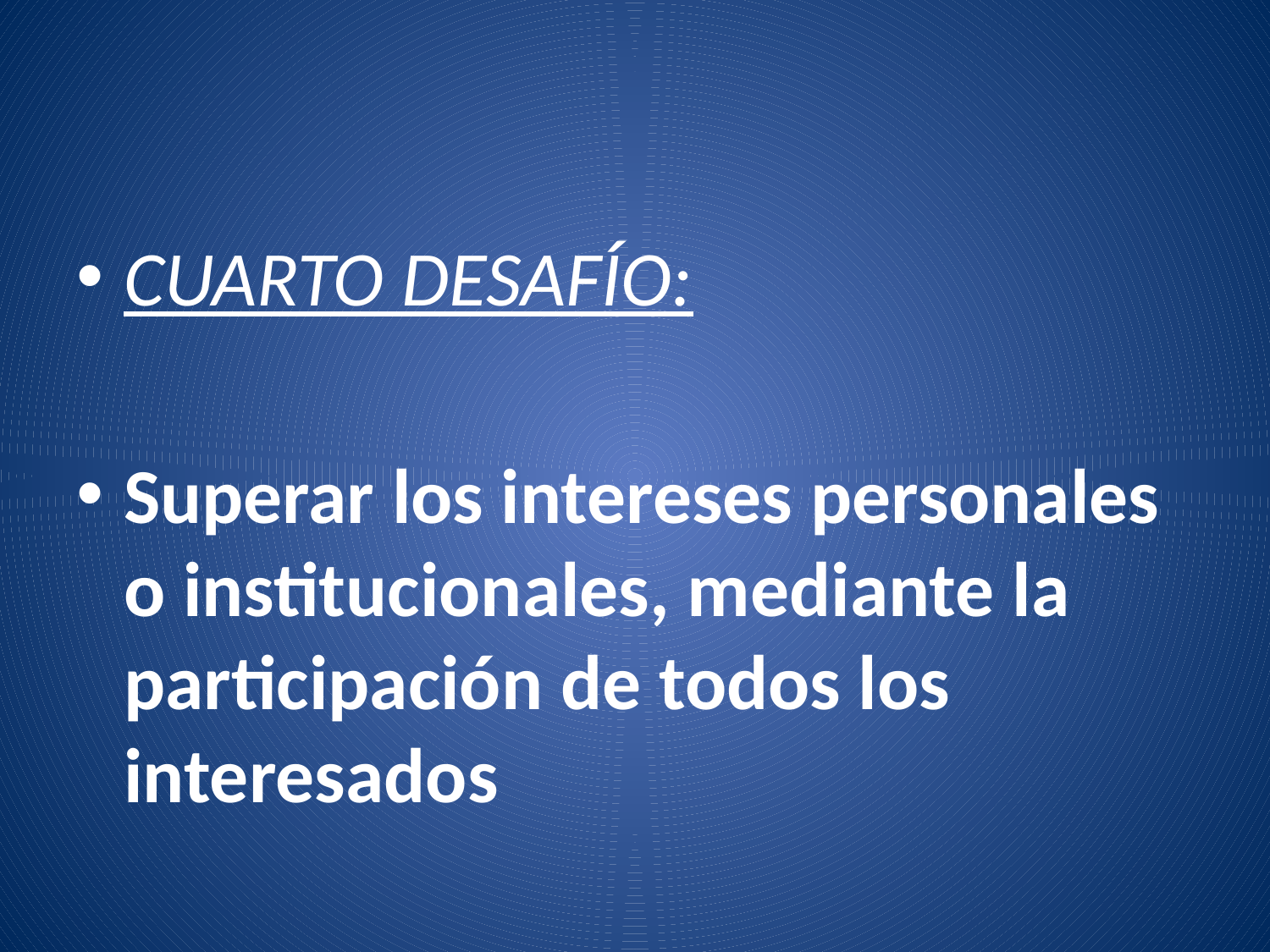

#
CUARTO DESAFÍO:

Superar los intereses personales o institucionales, mediante la participación de todos los interesados